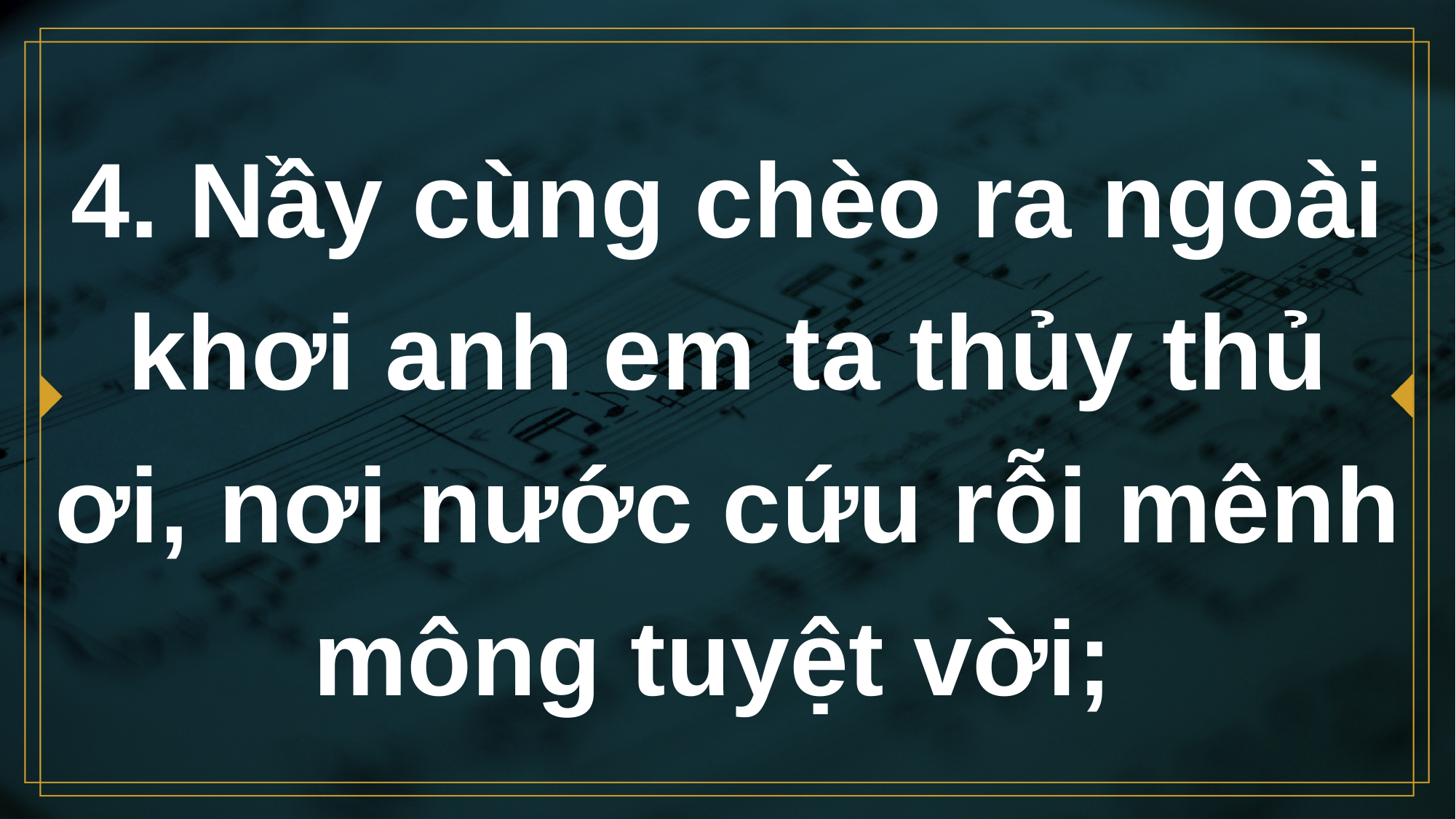

# 4. Nầy cùng chèo ra ngoài khơi anh em ta thủy thủ ơi, nơi nước cứu rỗi mênh mông tuyệt vời;